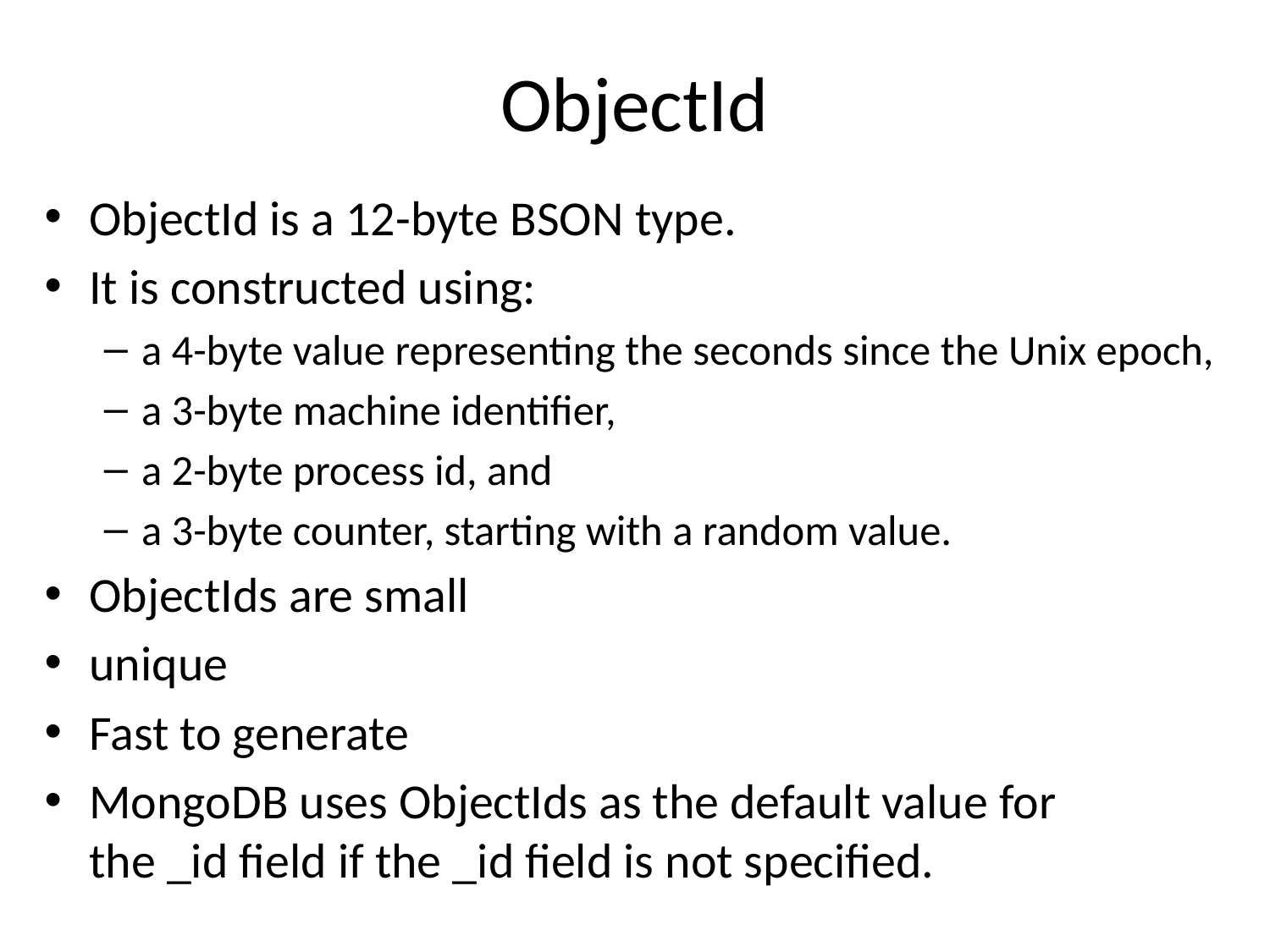

# ObjectId
ObjectId is a 12-byte BSON type.
It is constructed using:
a 4-byte value representing the seconds since the Unix epoch,
a 3-byte machine identifier,
a 2-byte process id, and
a 3-byte counter, starting with a random value.
ObjectIds are small
unique
Fast to generate
MongoDB uses ObjectIds as the default value for the _id field if the _id field is not specified.